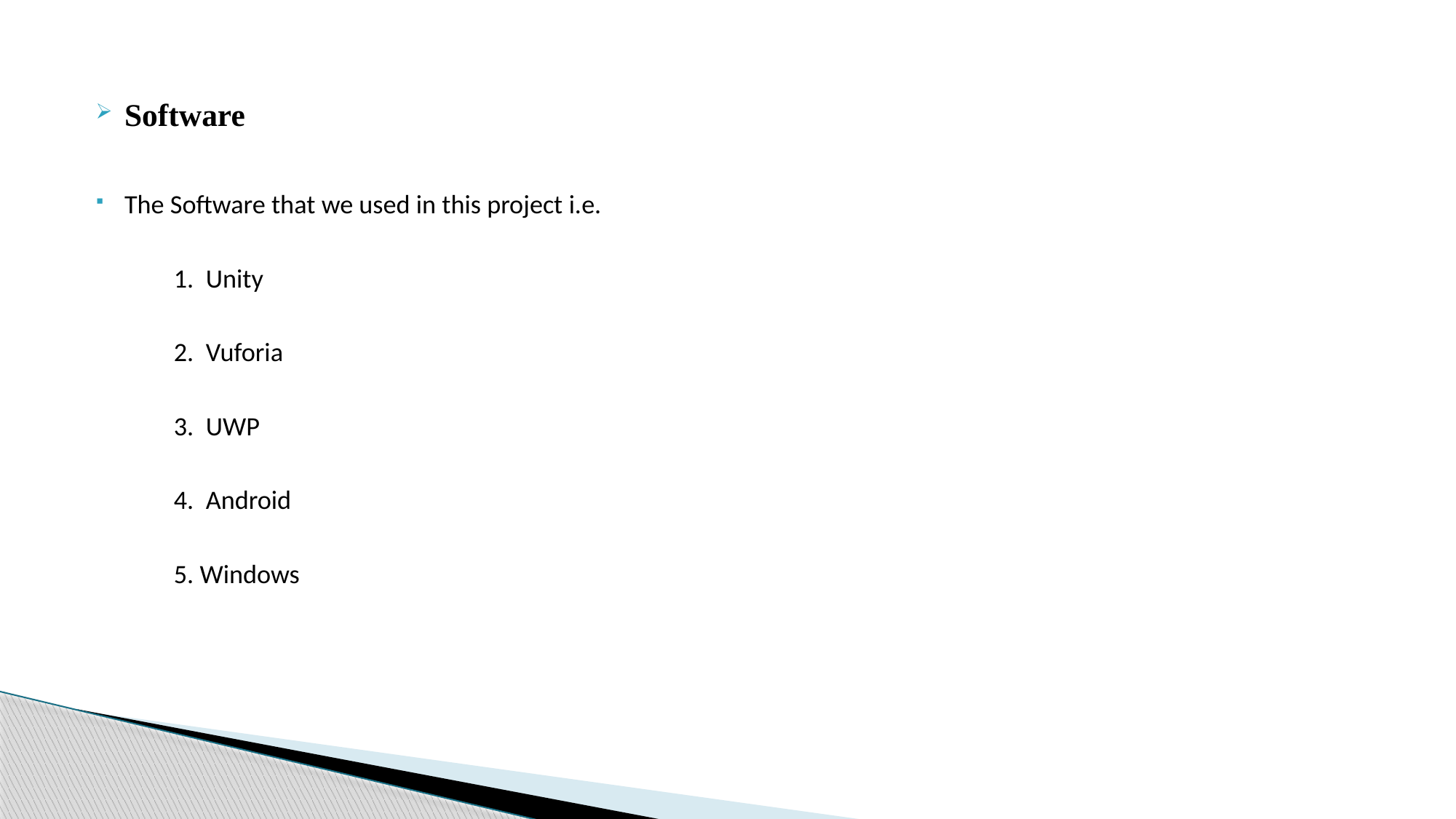

Software

The Software that we used in this project i.e.

             1.  Unity

             2.  Vuforia

             3.  UWP

             4.  Android

             5. Windows